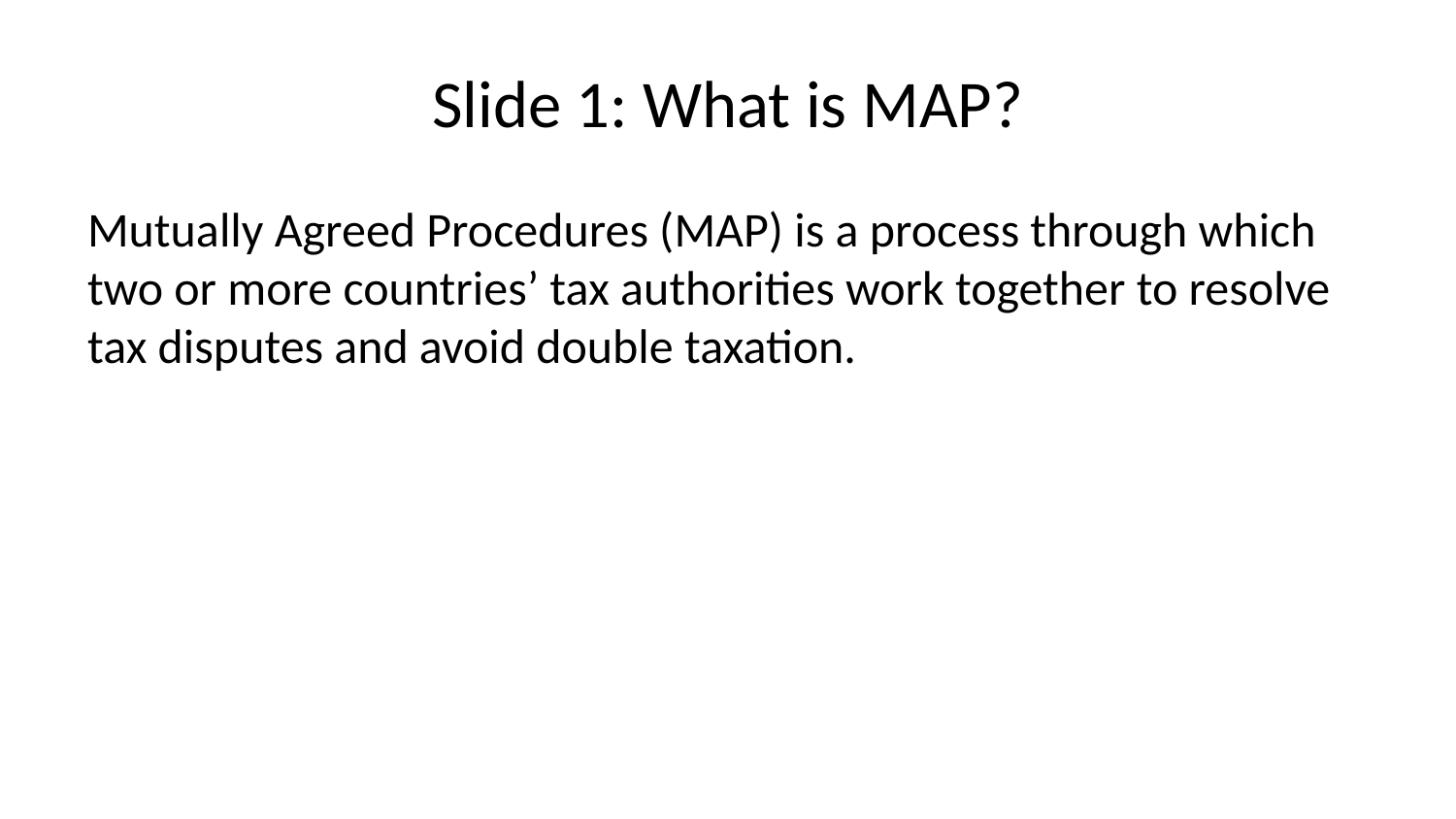

# Slide 1: What is MAP?
Mutually Agreed Procedures (MAP) is a process through which two or more countries’ tax authorities work together to resolve tax disputes and avoid double taxation.